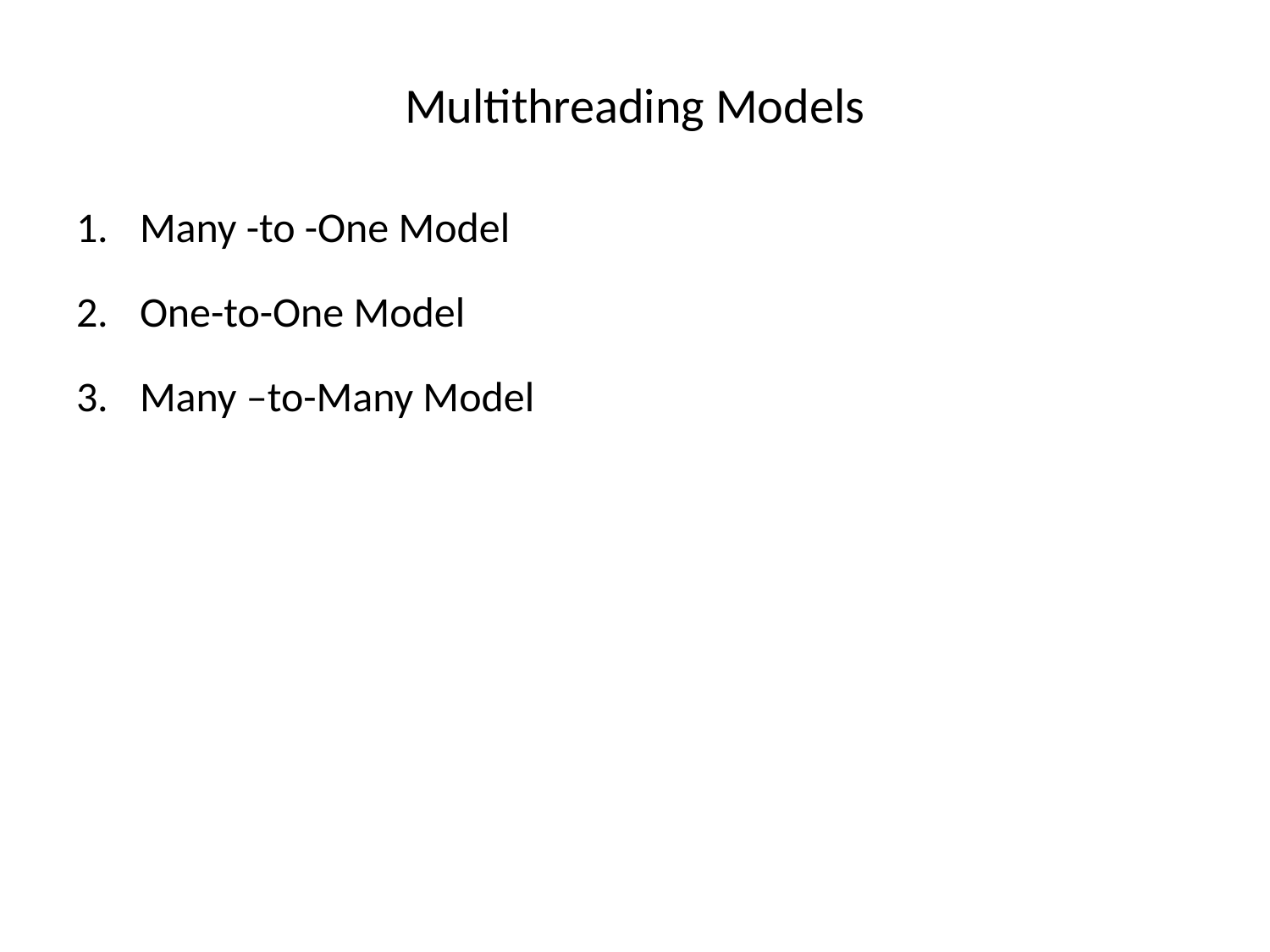

# Multithreading Models
Many -to -One Model
One-to-One Model
Many –to-Many Model